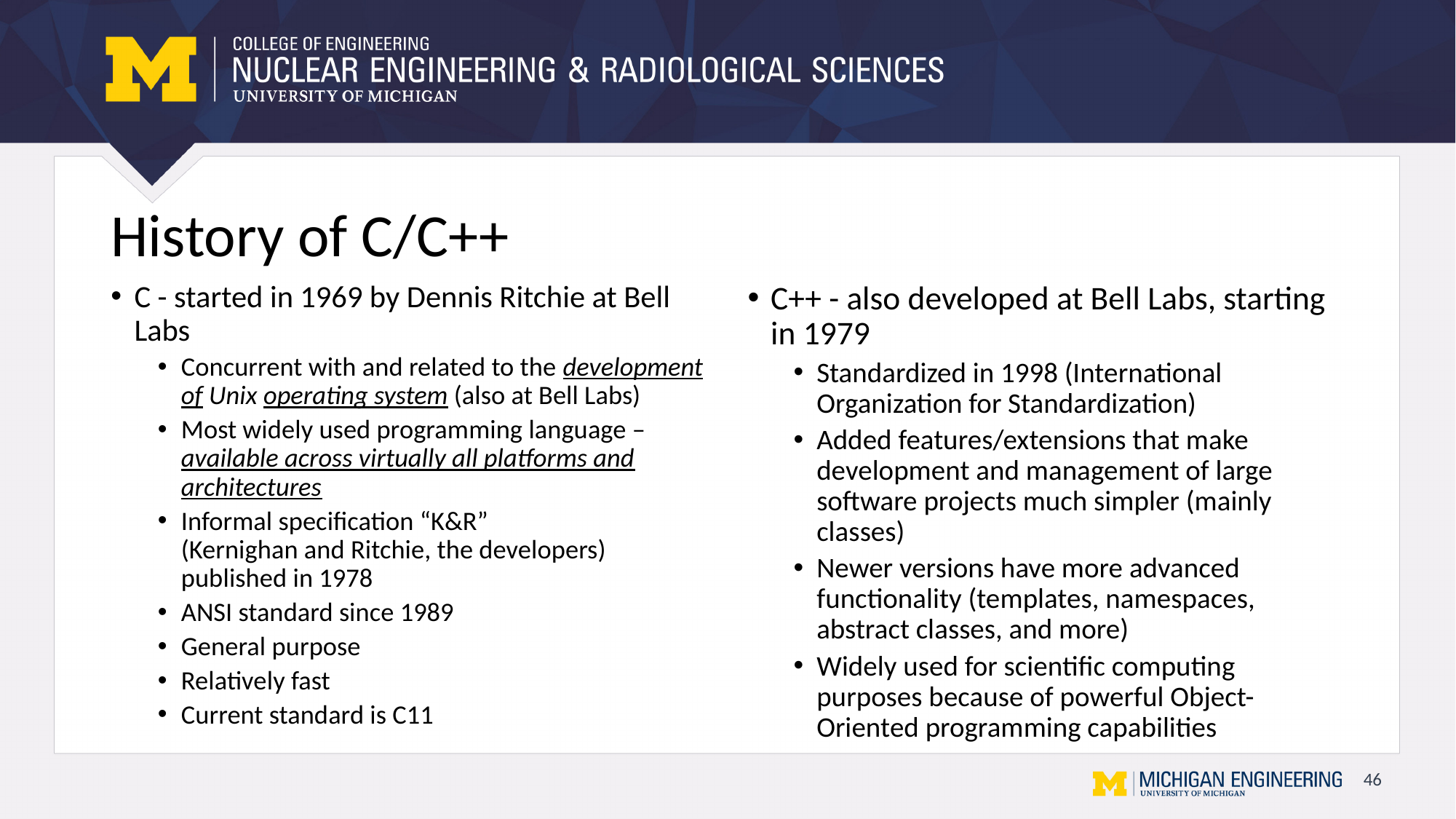

# History of C/C++
C - started in 1969 by Dennis Ritchie at Bell Labs
Concurrent with and related to the development of Unix operating system (also at Bell Labs)
Most widely used programming language – available across virtually all platforms and architectures
Informal specification “K&R”
(Kernighan and Ritchie, the developers) published in 1978
ANSI standard since 1989
General purpose
Relatively fast
Current standard is C11
C++ - also developed at Bell Labs, starting in 1979
Standardized in 1998 (International Organization for Standardization)
Added features/extensions that make development and management of large software projects much simpler (mainly classes)
Newer versions have more advanced functionality (templates, namespaces, abstract classes, and more)
Widely used for scientific computing purposes because of powerful Object-Oriented programming capabilities